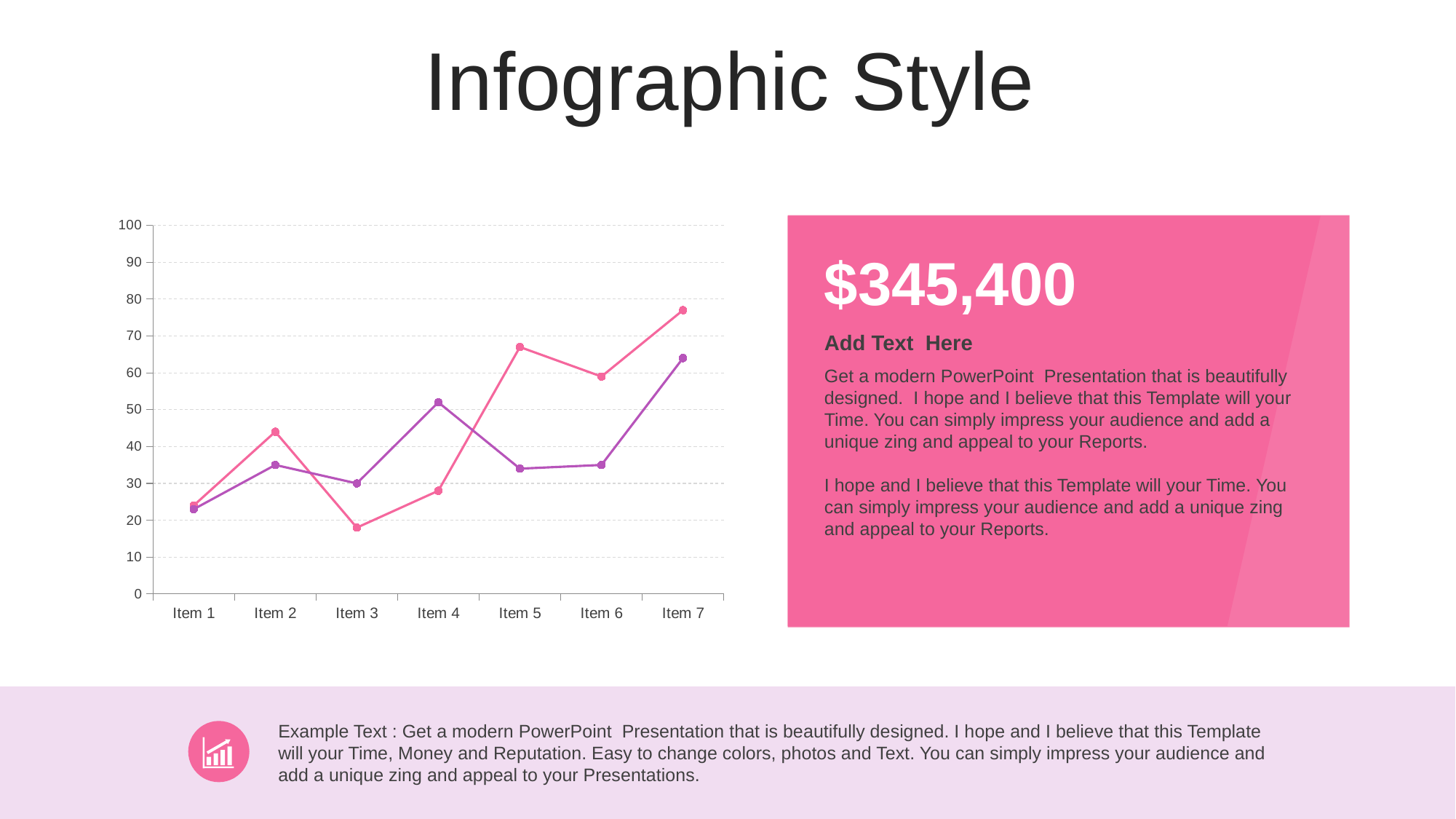

Infographic Style

### Chart

| Category | Series 1 | Series 2 |
|---|---|---|
| Item 1 | 24.0 | 23.0 |
| Item 2 | 44.0 | 35.0 |
| Item 3 | 18.0 | 30.0 |
| Item 4 | 28.0 | 52.0 |
| Item 5 | 67.0 | 34.0 |
| Item 6 | 59.0 | 35.0 |
| Item 7 | 77.0 | 64.0 |

$345,400
Add Text  Here
Get a modern PowerPoint  Presentation that is beautifully designed.  I hope and I believe that this Template will your Time. You can simply impress your audience and add a unique zing and appeal to your Reports.

I hope and I believe that this Template will your Time. You can simply impress your audience and add a unique zing and appeal to your Reports.

Example Text : Get a modern PowerPoint  Presentation that is beautifully designed. I hope and I believe that this Template will your Time, Money and Reputation. Easy to change colors, photos and Text. You can simply impress your audience and add a unique zing and appeal to your Presentations.